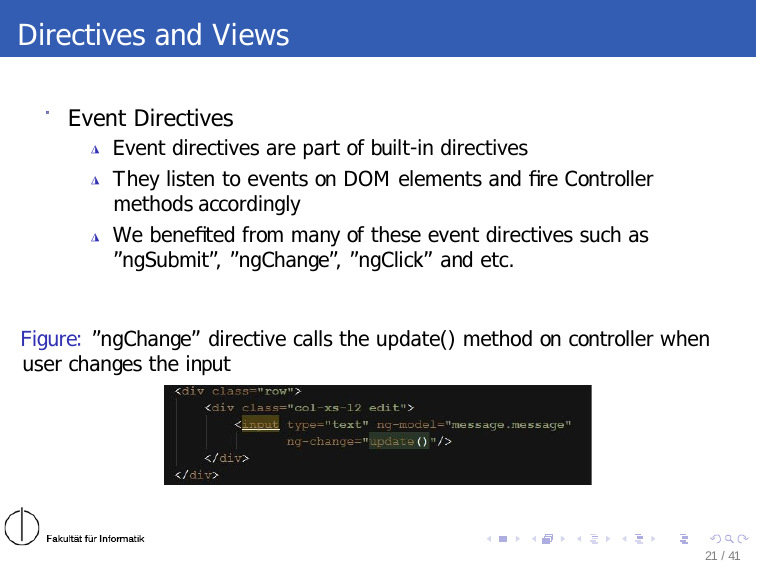

# Directives and Views
Event Directives
◮   Event directives are part of built-in directives
◮   They listen to events on DOM elements and fire Controller methods accordingly
◮   We benefited from many of these event directives such as ”ngSubmit”, ”ngChange”, ”ngClick” and etc.

Figure: ”ngChange” directive calls the update() method on controller when user changes the input

21 / 41